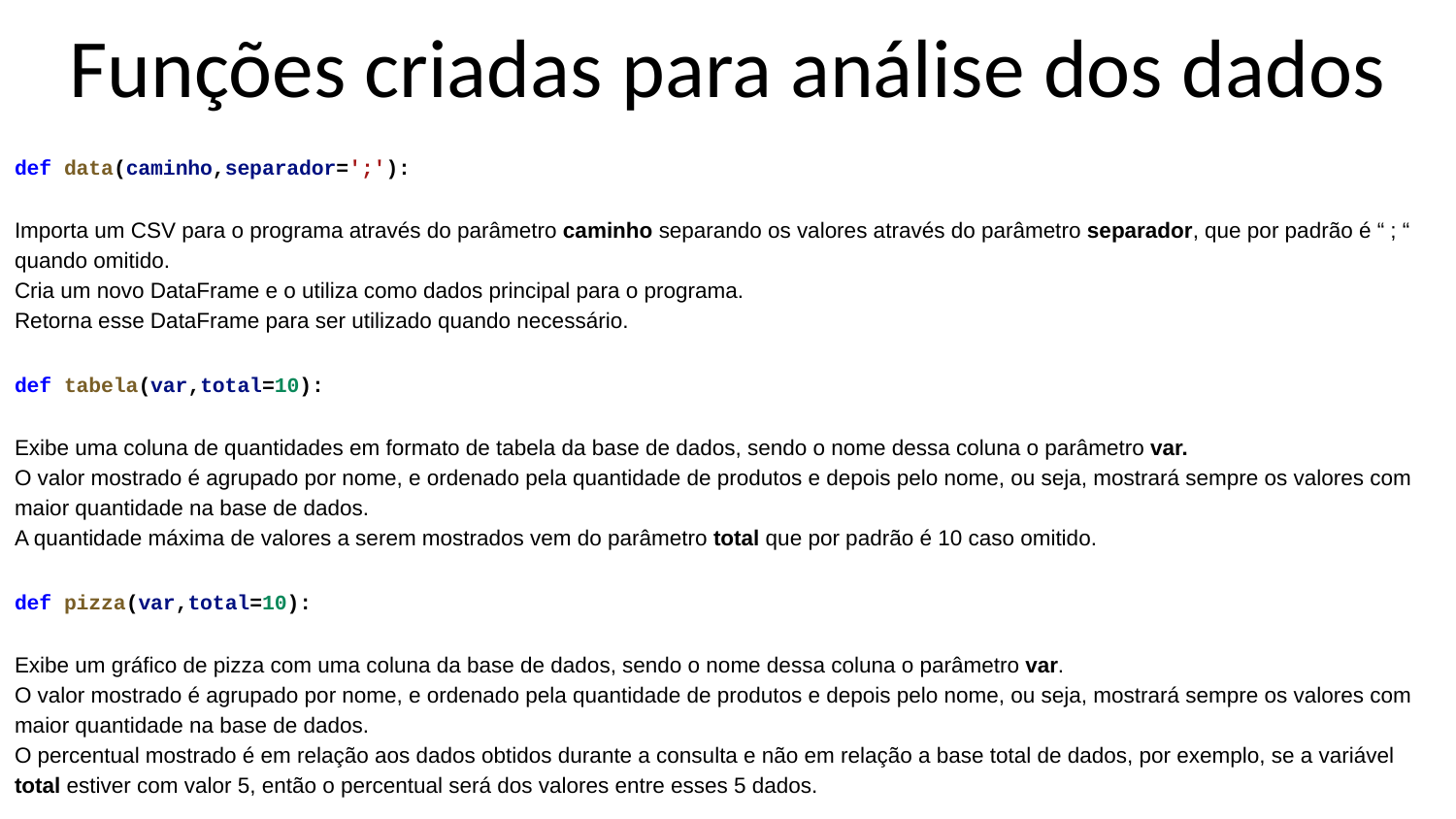

Funções criadas para análise dos dados
def data(caminho,separador=';'):

Importa um CSV para o programa através do parâmetro caminho separando os valores através do parâmetro separador, que por padrão é “ ; “ quando omitido.
Cria um novo DataFrame e o utiliza como dados principal para o programa.
Retorna esse DataFrame para ser utilizado quando necessário.

def tabela(var,total=10):

Exibe uma coluna de quantidades em formato de tabela da base de dados, sendo o nome dessa coluna o parâmetro var.
O valor mostrado é agrupado por nome, e ordenado pela quantidade de produtos e depois pelo nome, ou seja, mostrará sempre os valores com maior quantidade na base de dados.
A quantidade máxima de valores a serem mostrados vem do parâmetro total que por padrão é 10 caso omitido.

def pizza(var,total=10):

Exibe um gráfico de pizza com uma coluna da base de dados, sendo o nome dessa coluna o parâmetro var.
O valor mostrado é agrupado por nome, e ordenado pela quantidade de produtos e depois pelo nome, ou seja, mostrará sempre os valores com maior quantidade na base de dados.
O percentual mostrado é em relação aos dados obtidos durante a consulta e não em relação a base total de dados, por exemplo, se a variável total estiver com valor 5, então o percentual será dos valores entre esses 5 dados.